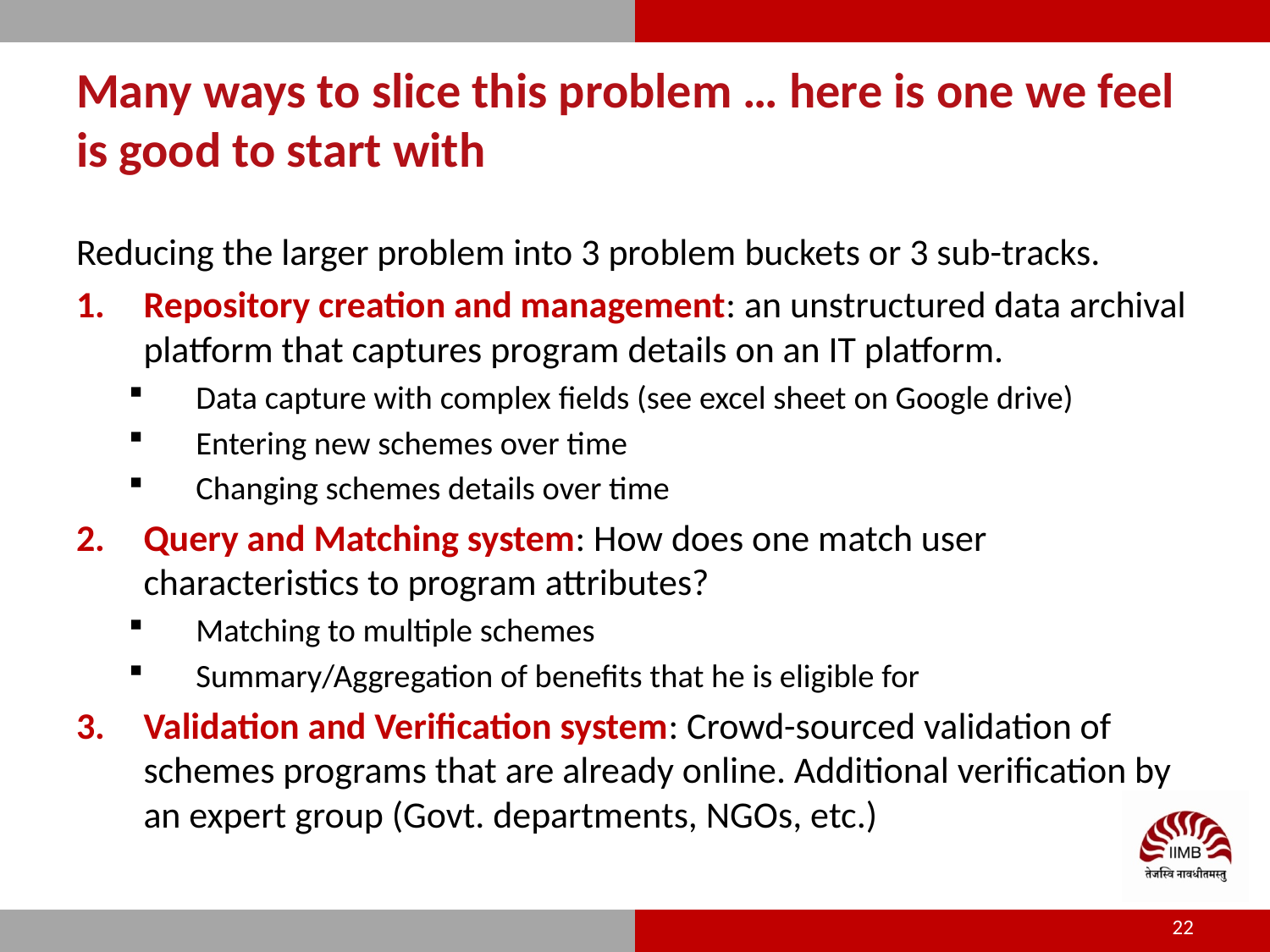

# Many ways to slice this problem … here is one we feel is good to start with
Reducing the larger problem into 3 problem buckets or 3 sub-tracks.
Repository creation and management: an unstructured data archival platform that captures program details on an IT platform.
Data capture with complex fields (see excel sheet on Google drive)
Entering new schemes over time
Changing schemes details over time
Query and Matching system: How does one match user characteristics to program attributes?
Matching to multiple schemes
Summary/Aggregation of benefits that he is eligible for
Validation and Verification system: Crowd-sourced validation of schemes programs that are already online. Additional verification by an expert group (Govt. departments, NGOs, etc.)

22